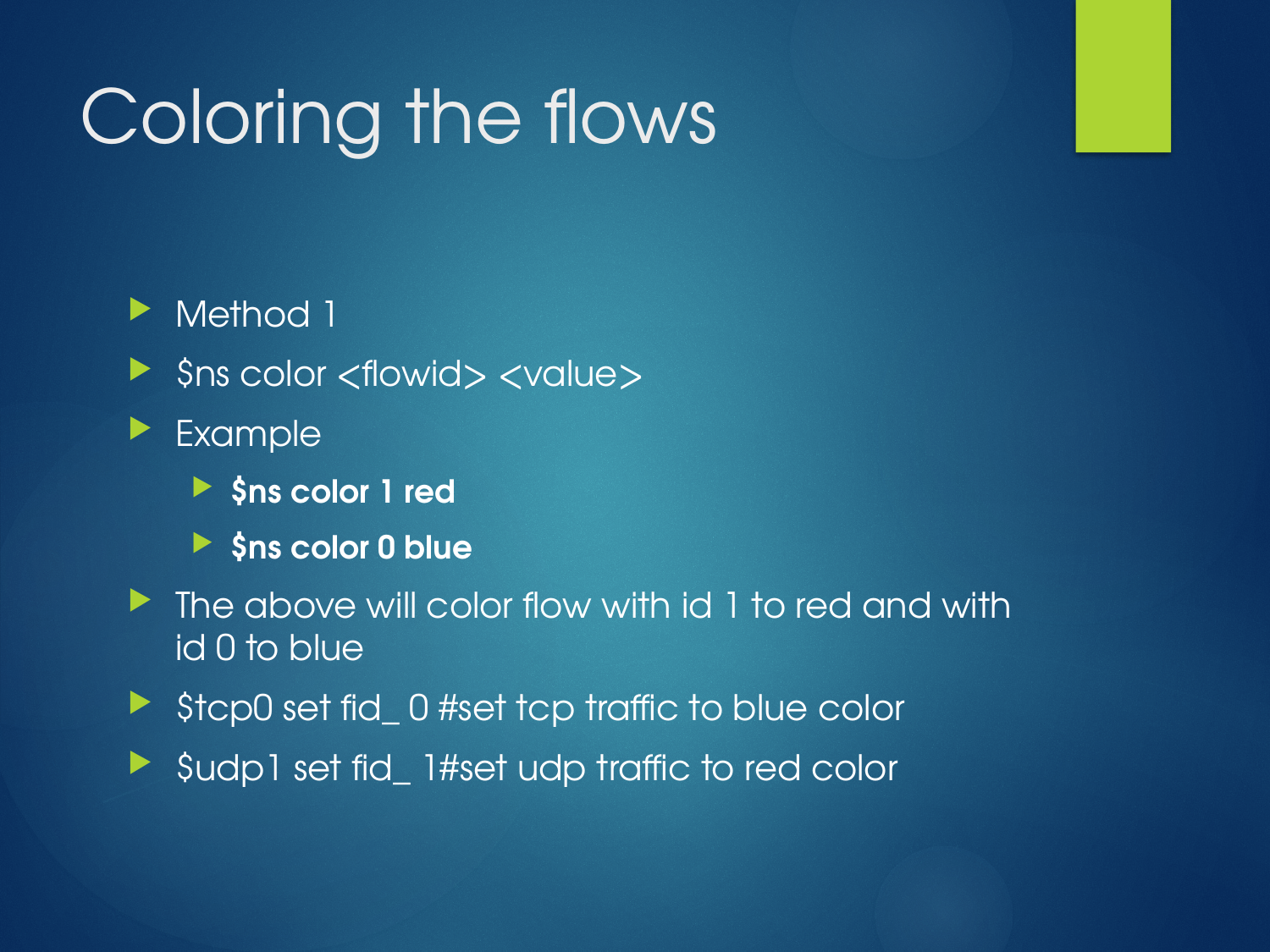

# Coloring the flows
Method 1
$ns color <flowid> <value>
Example
$ns color 1 red
$ns color 0 blue
The above will color flow with id 1 to red and with id 0 to blue
$tcp0 set fid_ 0 #set tcp traffic to blue color
$udp1 set fid_ 1#set udp traffic to red color